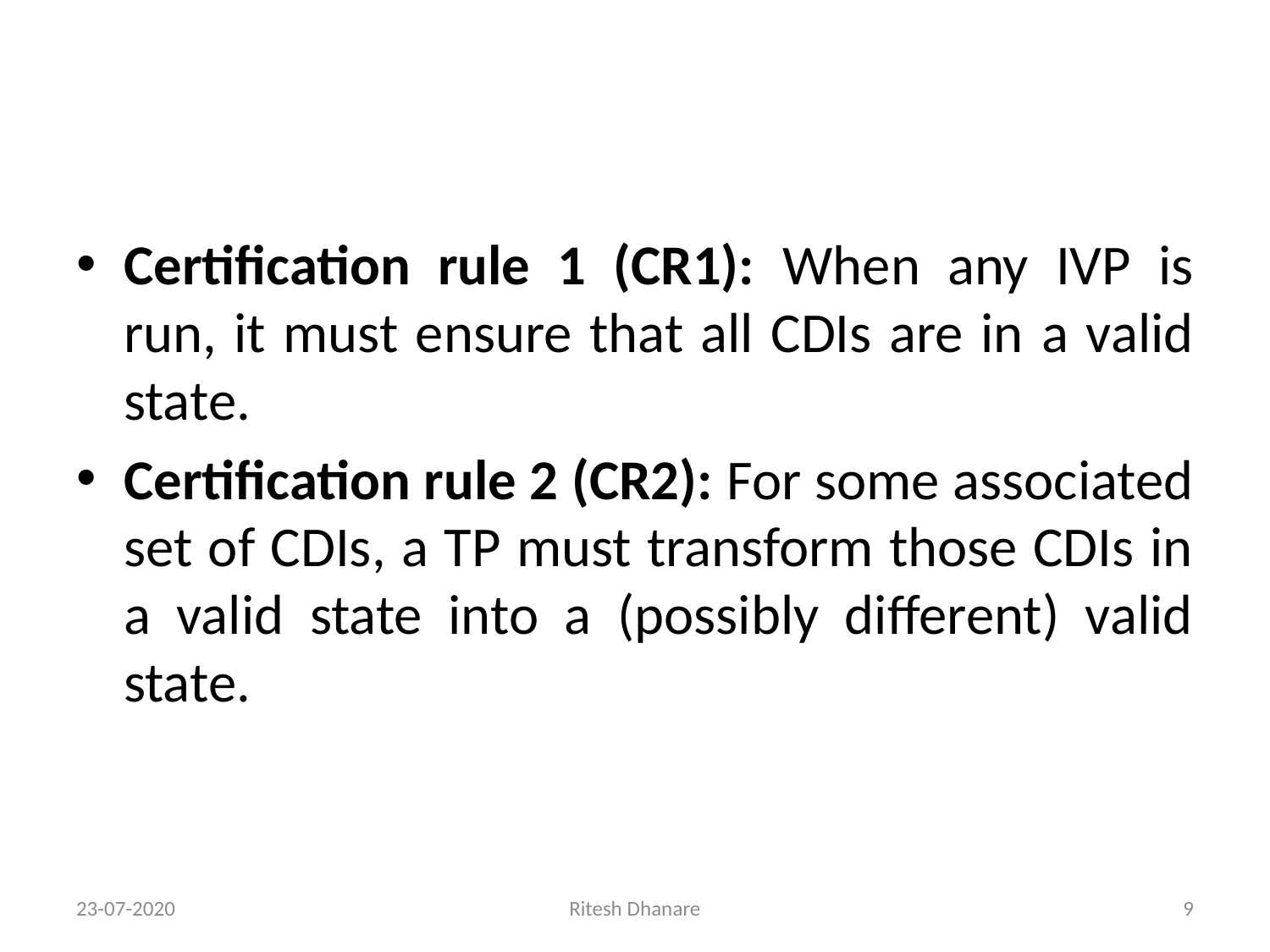

#
Certification rule 1 (CR1): When any IVP is run, it must ensure that all CDIs are in a valid state.
Certification rule 2 (CR2): For some associated set of CDIs, a TP must transform those CDIs in a valid state into a (possibly different) valid state.
23-07-2020
Ritesh Dhanare
9